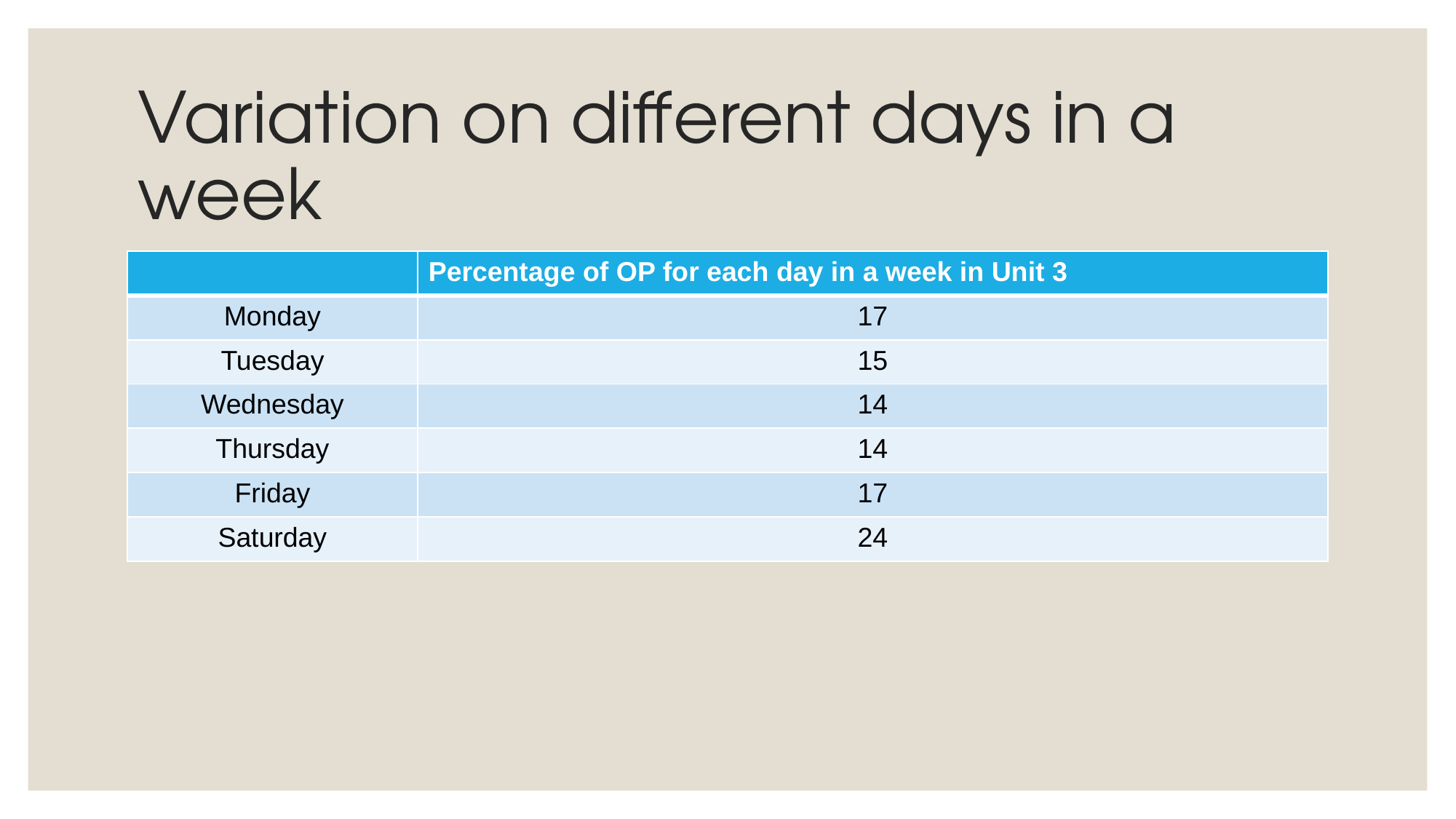

# Variation on different days in a week
|  | Percentage of OP for each day in a week in Unit 3 |
| --- | --- |
| Monday | 17 |
| Tuesday | 15 |
| Wednesday | 14 |
| Thursday | 14 |
| Friday | 17 |
| Saturday | 24 |